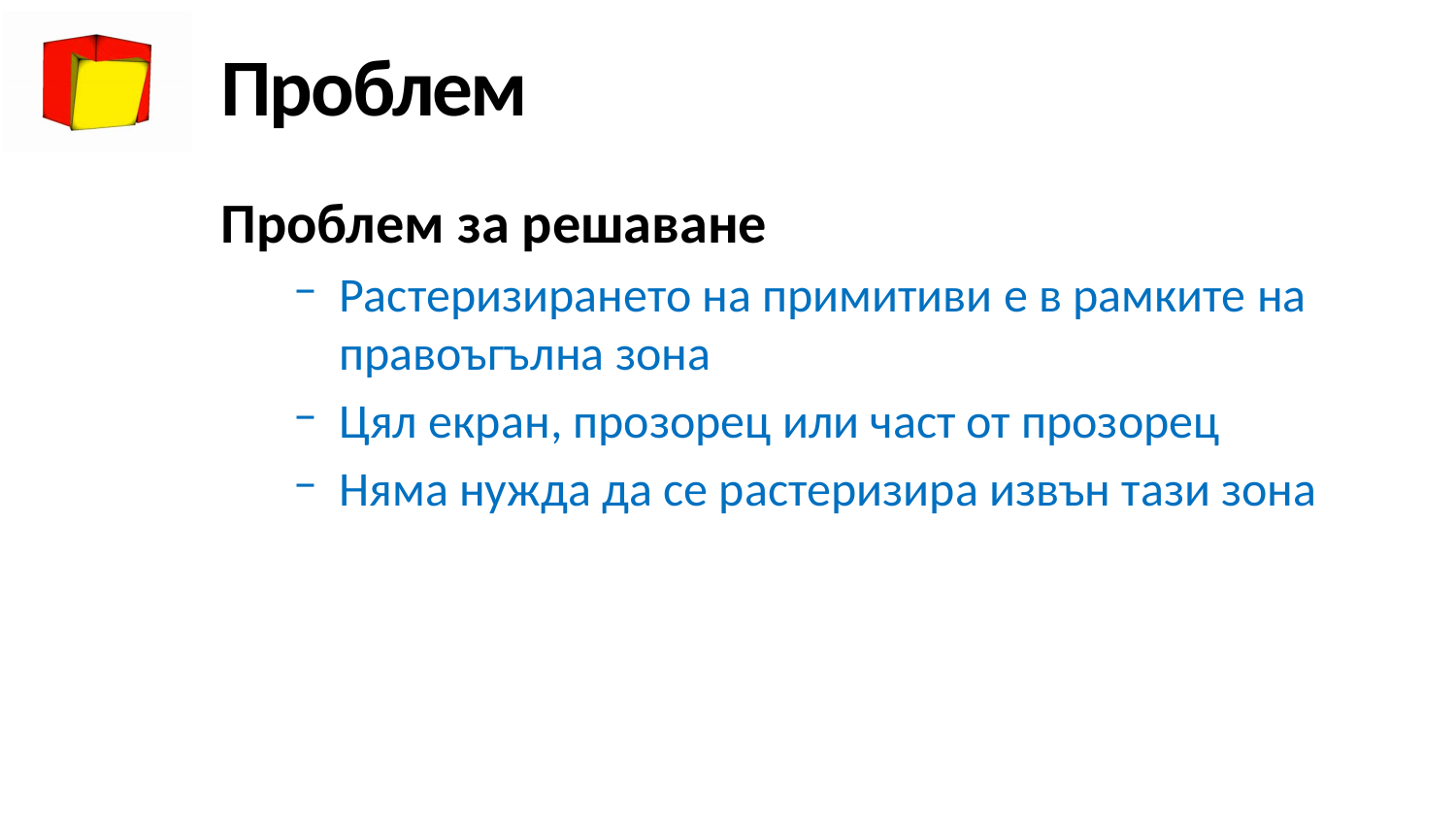

# Проблем
Проблем за решаване
Растеризирането на примитиви е в рамките на правоъгълна зона
Цял екран, прозорец или част от прозорец
Няма нужда да се растеризира извън тази зона